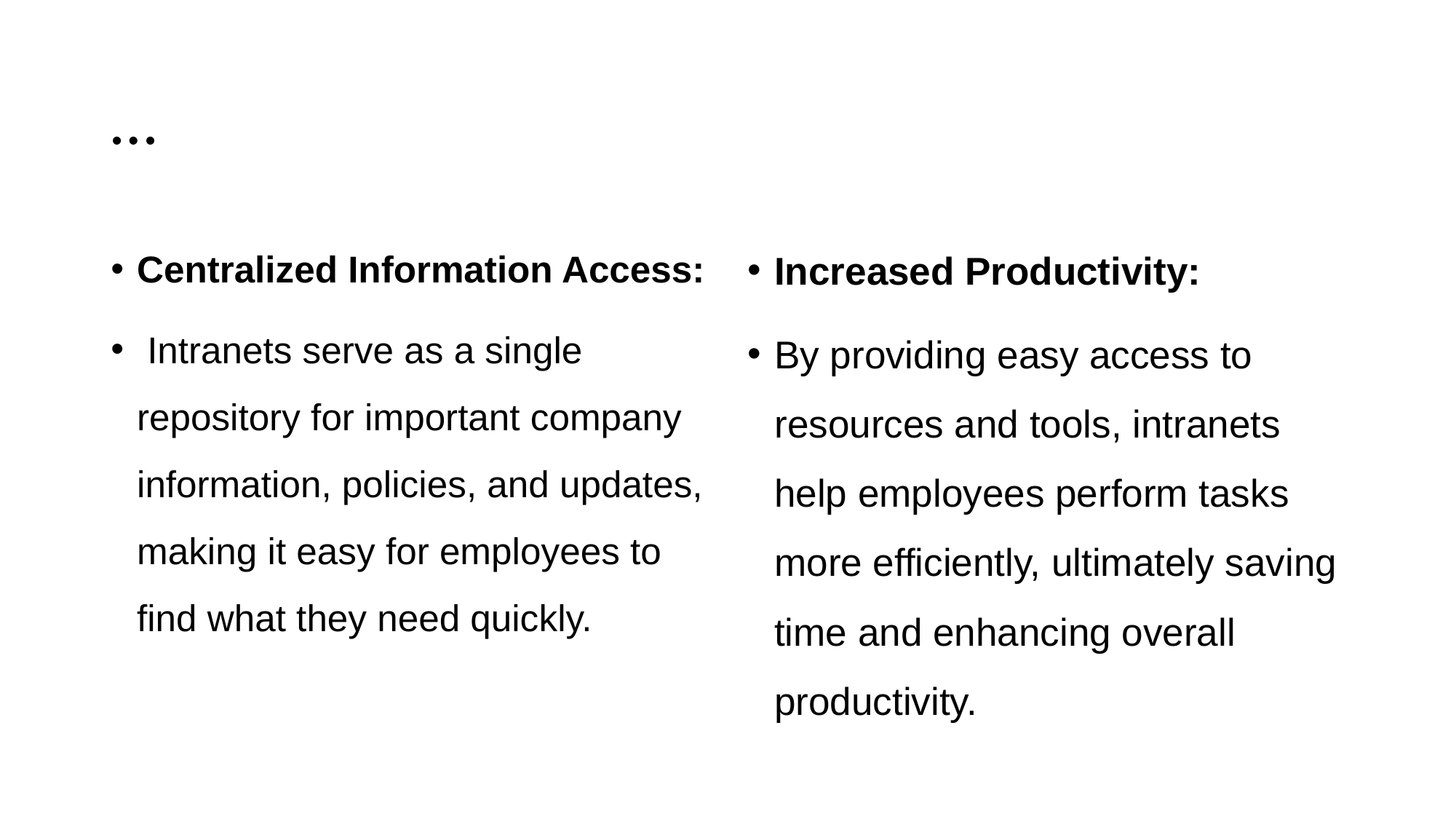

# …
Centralized Information Access:
 Intranets serve as a single repository for important company information, policies, and updates, making it easy for employees to find what they need quickly.

Increased Productivity:
By providing easy access to resources and tools, intranets help employees perform tasks more efficiently, ultimately saving time and enhancing overall productivity.